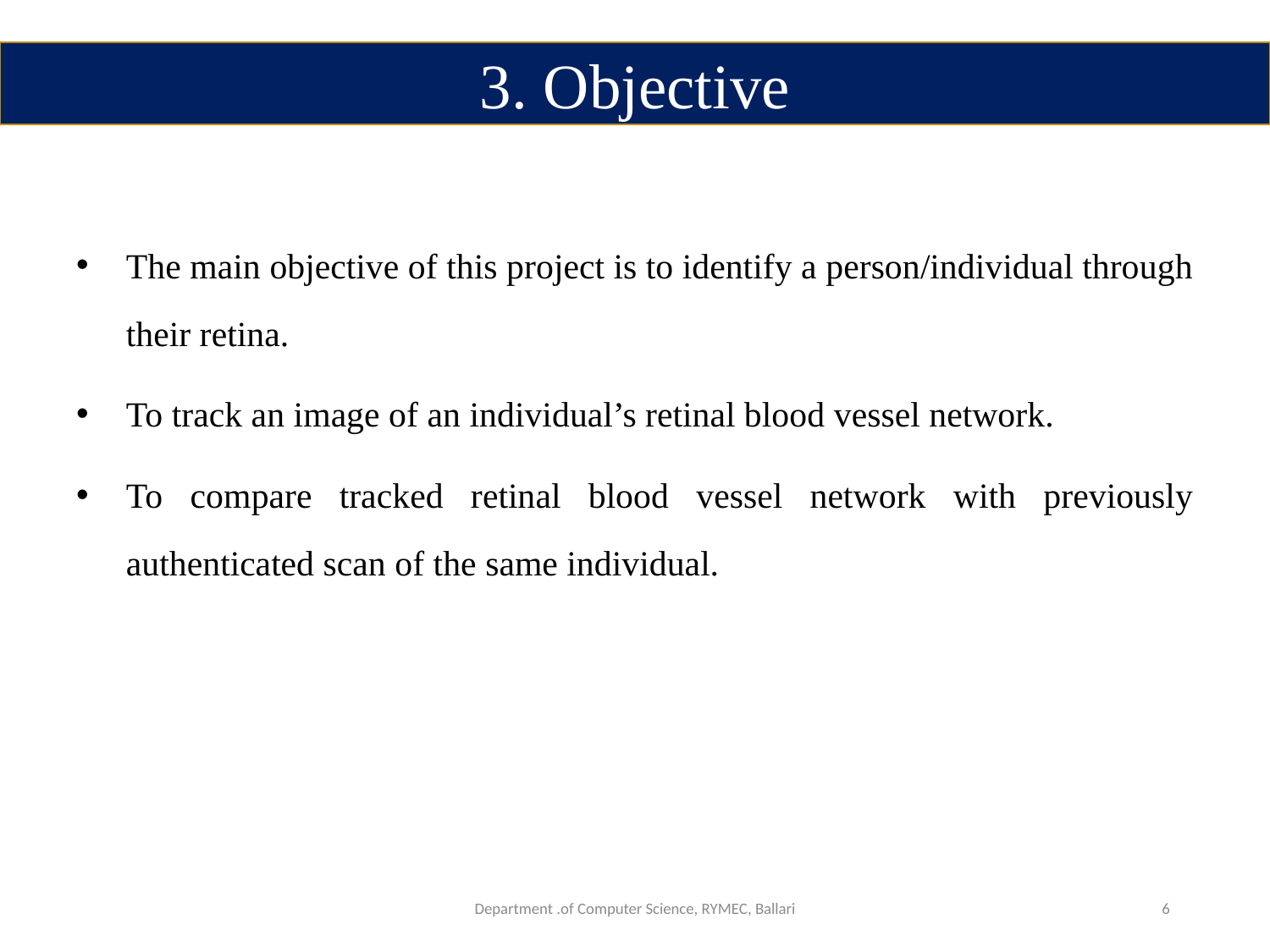

3. Objective
The main objective of this project is to identify a person/individual through their retina.
To track an image of an individual’s retinal blood vessel network.
To compare tracked retinal blood vessel network with previously authenticated scan of the same individual.

Department .of Computer Science, RYMEC, Ballari
6